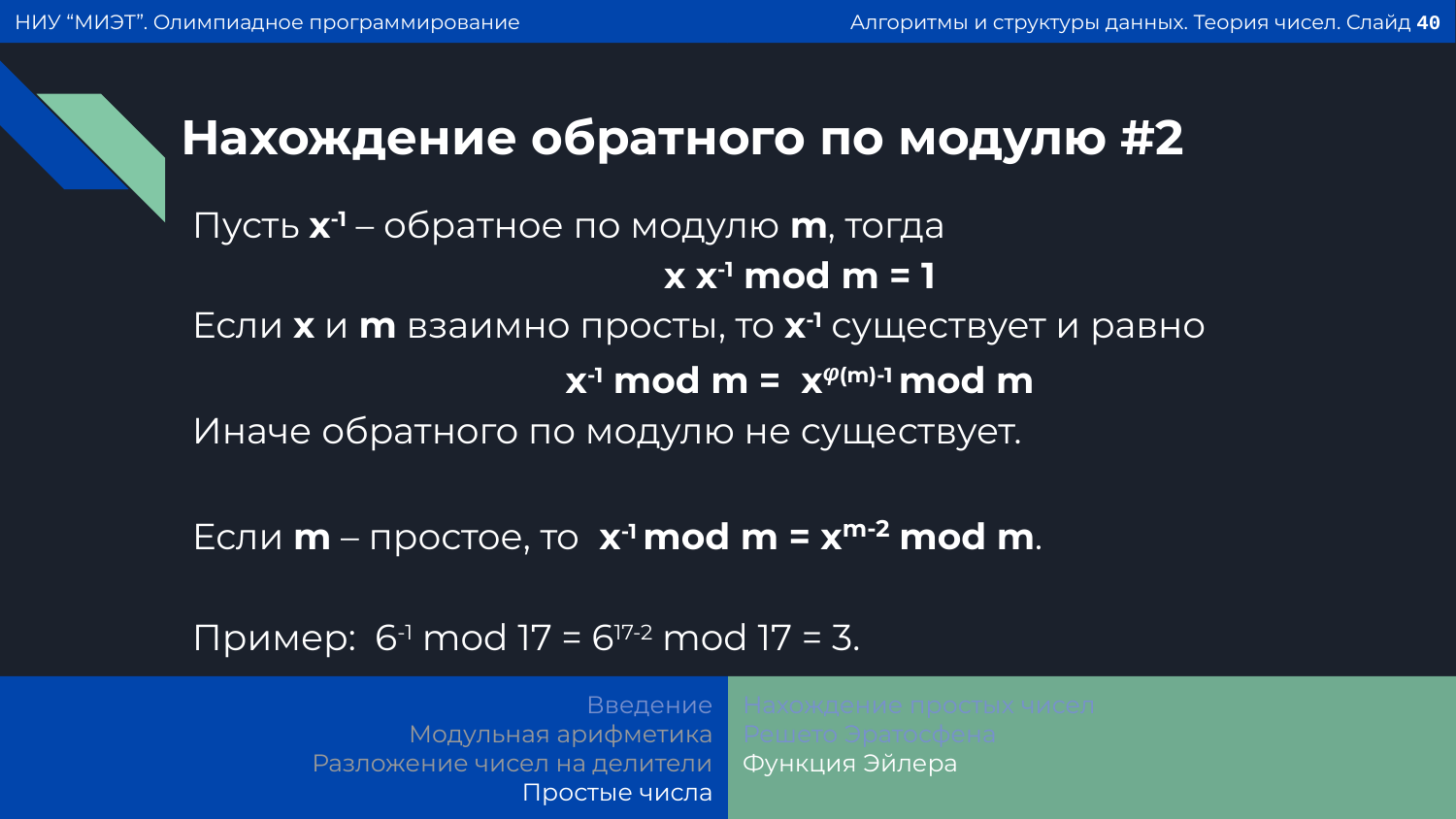

# Нахождение обратного по модулю #2
Пусть x-1 – обратное по модулю m, тогда
x x-1 mod m = 1
Если x и m взаимно просты, то x-1 существует и равно
x-1 mod m =  xφ(m)-1 mod m
Иначе обратного по модулю не существует.

Если m – простое, то  x-1 mod m = xm-2 mod m.

Пример:  6-1 mod 17 = 617-2 mod 17 = 3.
Введение
Модульная арифметика
Разложение чисел на делители
Простые числа
Нахождение простых чисел
Решето Эратосфена
Функция Эйлера